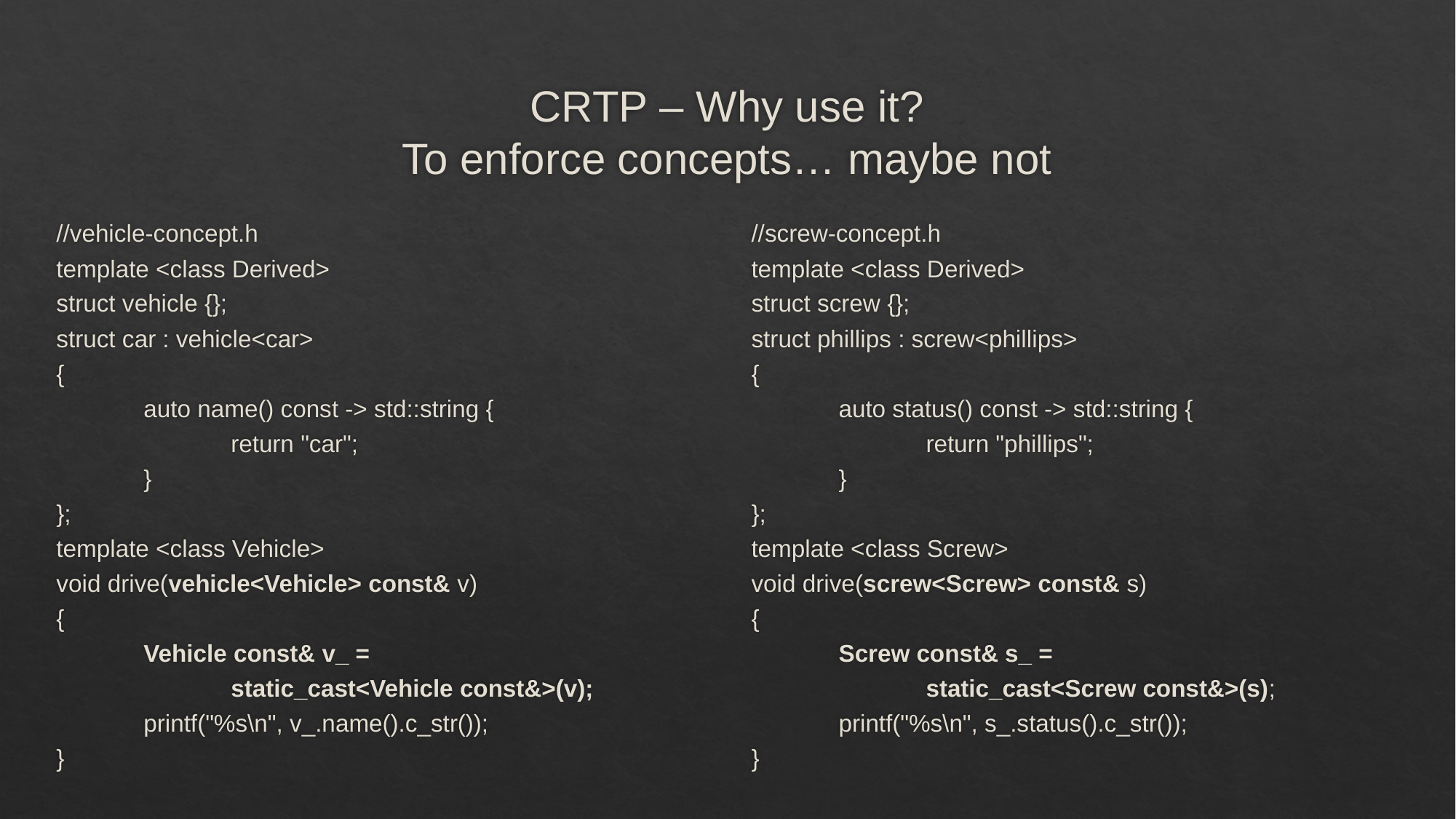

# CRTP – Why use it? To enforce concepts… maybe not
//vehicle-concept.h
template <class Derived>
struct vehicle {};
struct car : vehicle<car>
{
	auto name() const -> std::string {
		return "car";
	}
};
template <class Vehicle>
void drive(vehicle<Vehicle> const& v)
{
	Vehicle const& v_ =
		static_cast<Vehicle const&>(v);
	printf("%s\n", v_.name().c_str());
}
//screw-concept.h
template <class Derived>
struct screw {};
struct phillips : screw<phillips>
{
	auto status() const -> std::string {
		return "phillips";
	}
};
template <class Screw>
void drive(screw<Screw> const& s)
{
	Screw const& s_ =
		static_cast<Screw const&>(s);
	printf("%s\n", s_.status().c_str());
}